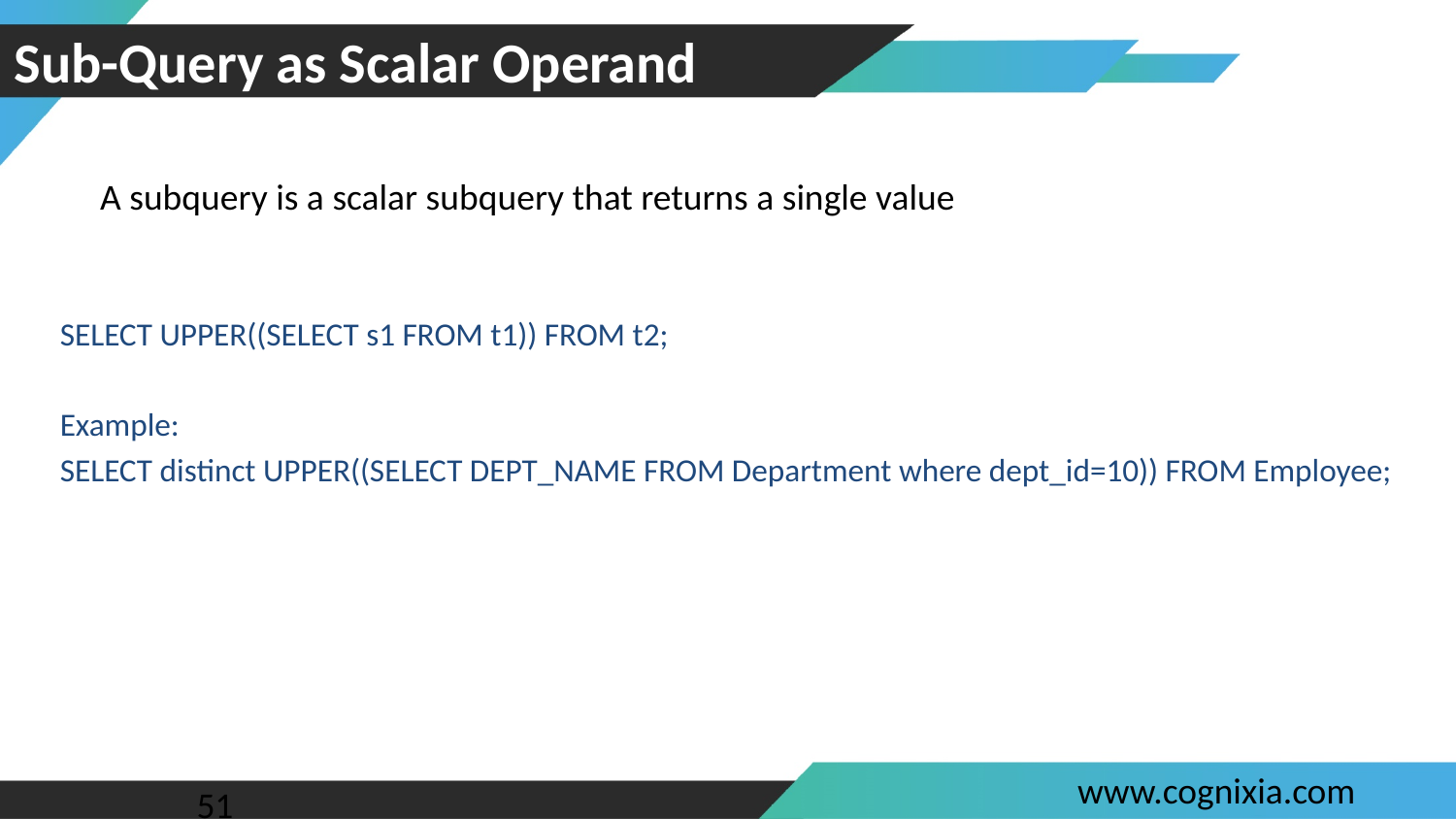

Sub-Query as Scalar Operand
A subquery is a scalar subquery that returns a single value
SELECT UPPER((SELECT s1 FROM t1)) FROM t2;

Example:
SELECT distinct UPPER((SELECT DEPT_NAME FROM Department where dept_id=10)) FROM Employee;

51